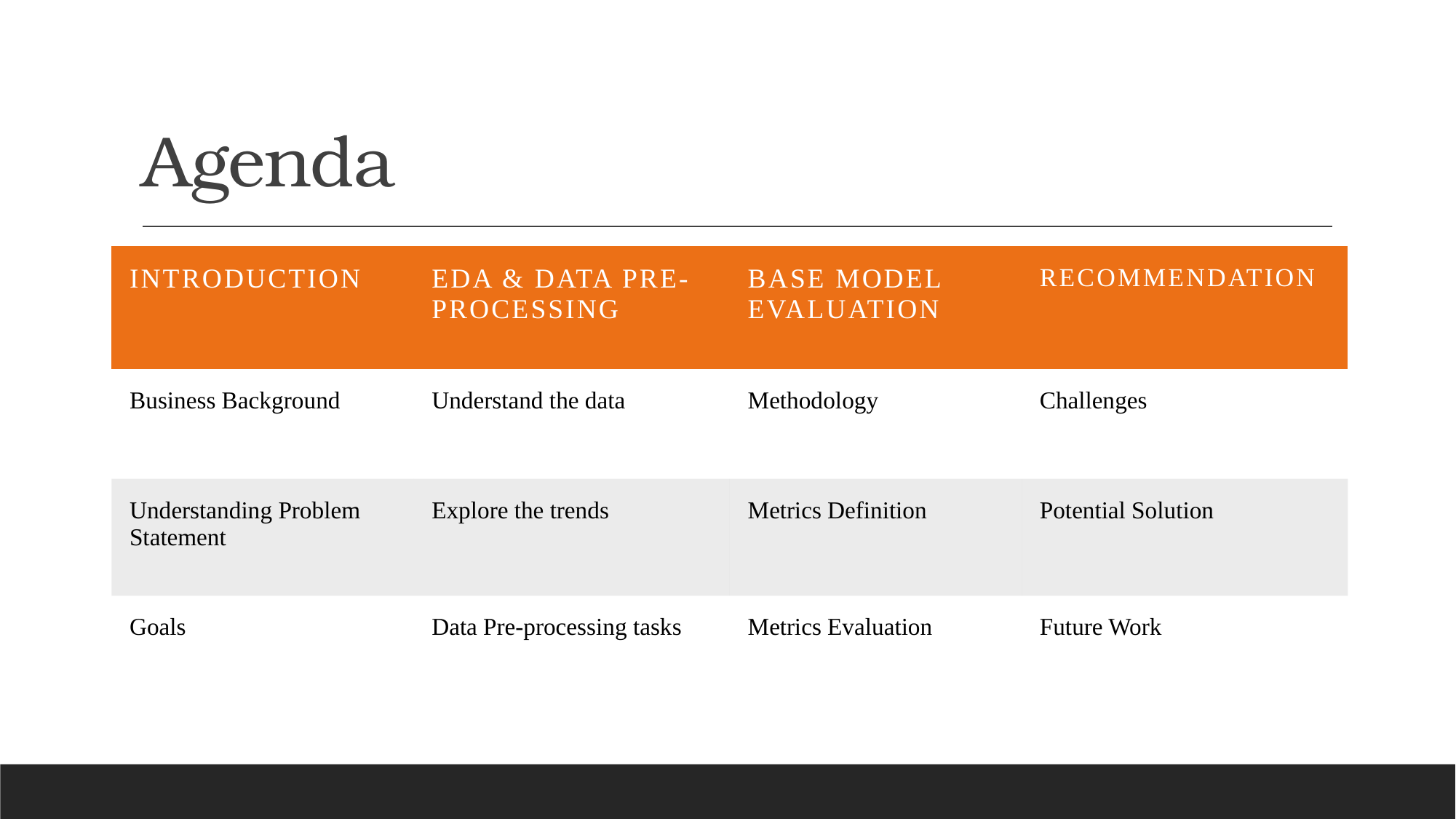

# Agenda
| Introduction | EDA & Data Pre-Processing | Base Model evaluation | Recommendation |
| --- | --- | --- | --- |
| Business Background | Understand the data | Methodology | Challenges |
| Understanding Problem Statement | Explore the trends | Metrics Definition | Potential Solution |
| Goals | Data Pre-processing tasks | Metrics Evaluation | Future Work |